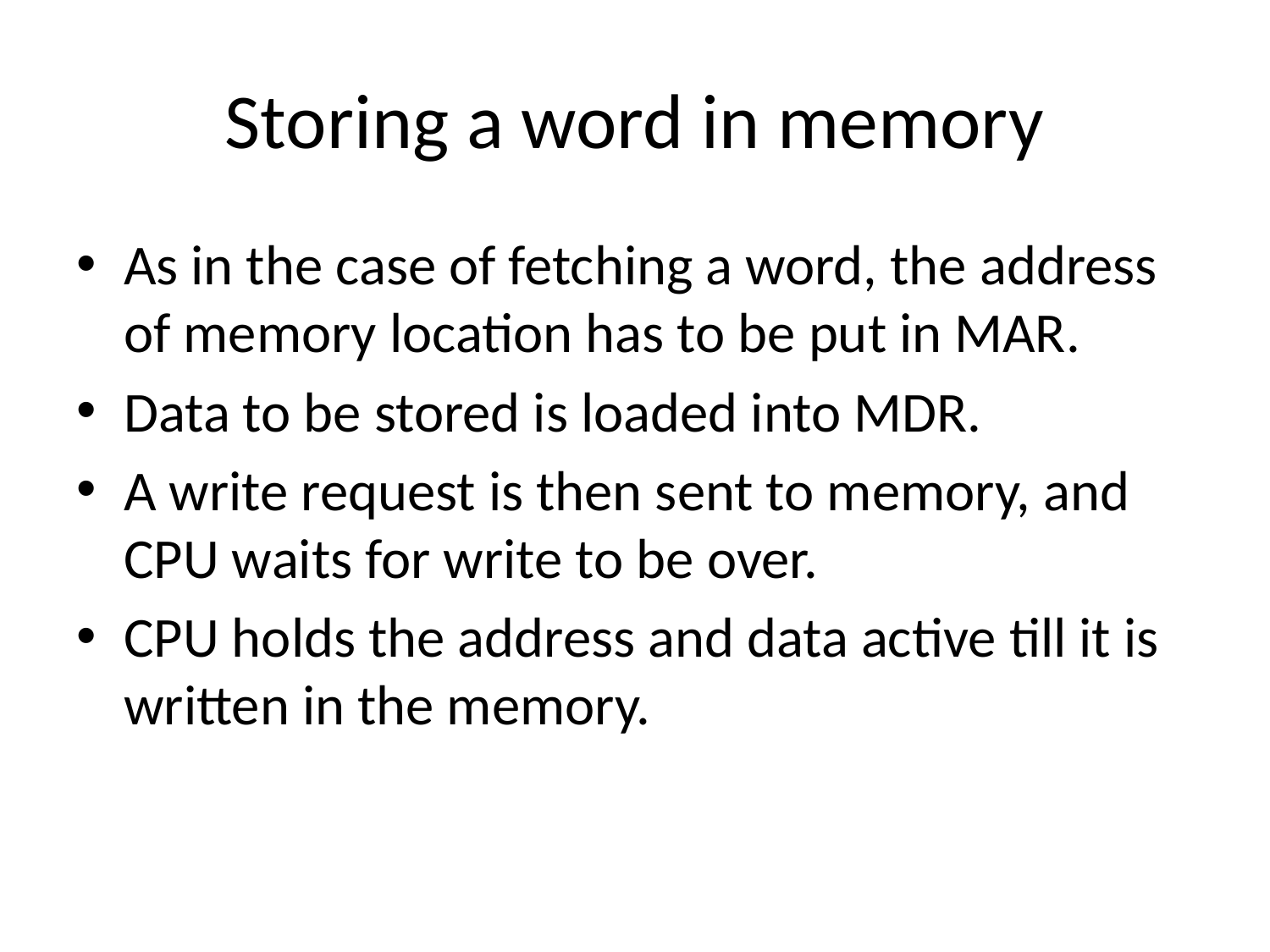

# Storing a word in memory
As in the case of fetching a word, the address of memory location has to be put in MAR.
Data to be stored is loaded into MDR.
A write request is then sent to memory, and CPU waits for write to be over.
CPU holds the address and data active till it is written in the memory.